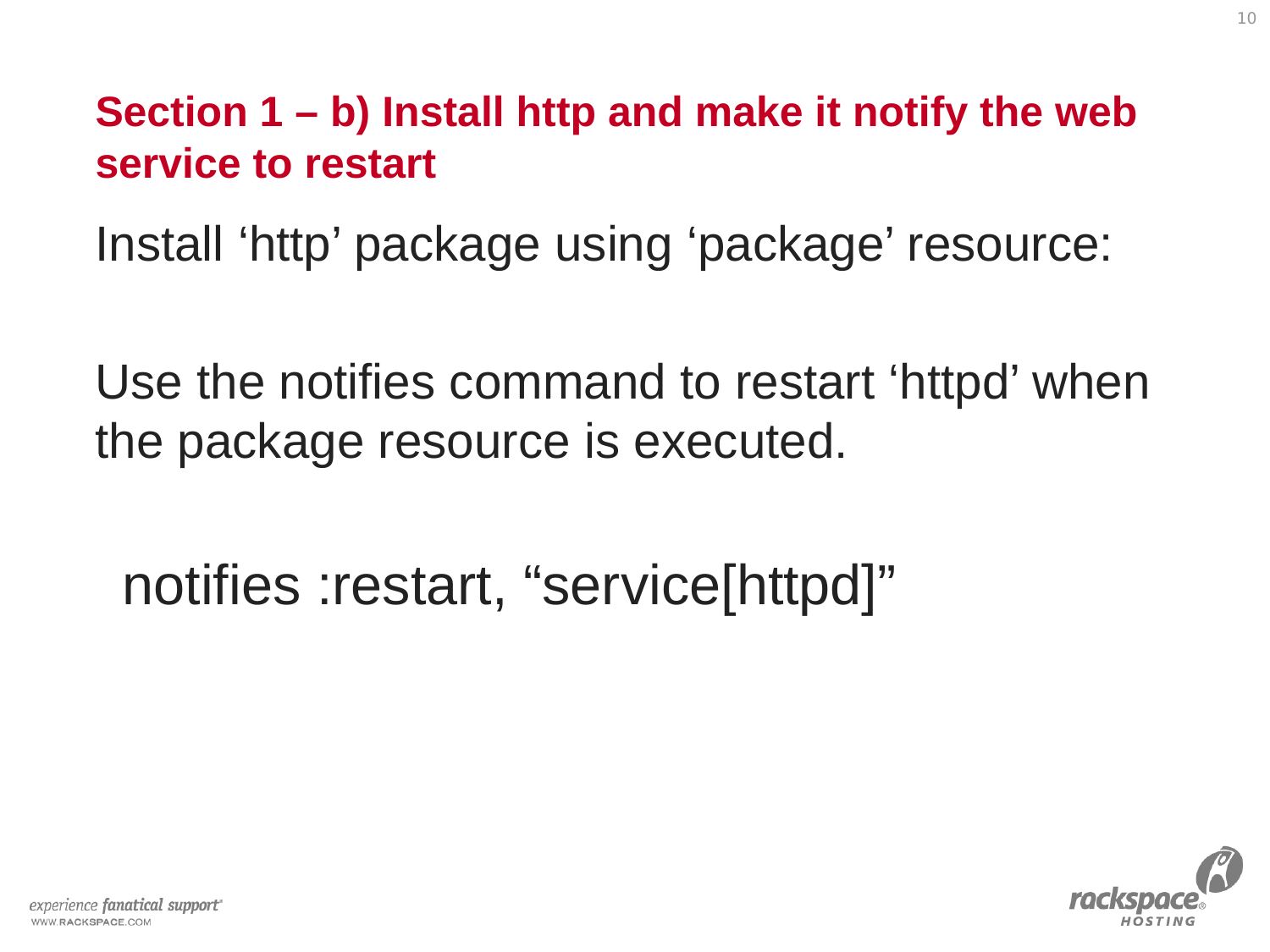

10
# Section 1 – b) Install http and make it notify the web service to restart
Install ‘http’ package using ‘package’ resource:

Use the notifies command to restart ‘httpd’ when the package resource is executed.

  notifies :restart, “service[httpd]”